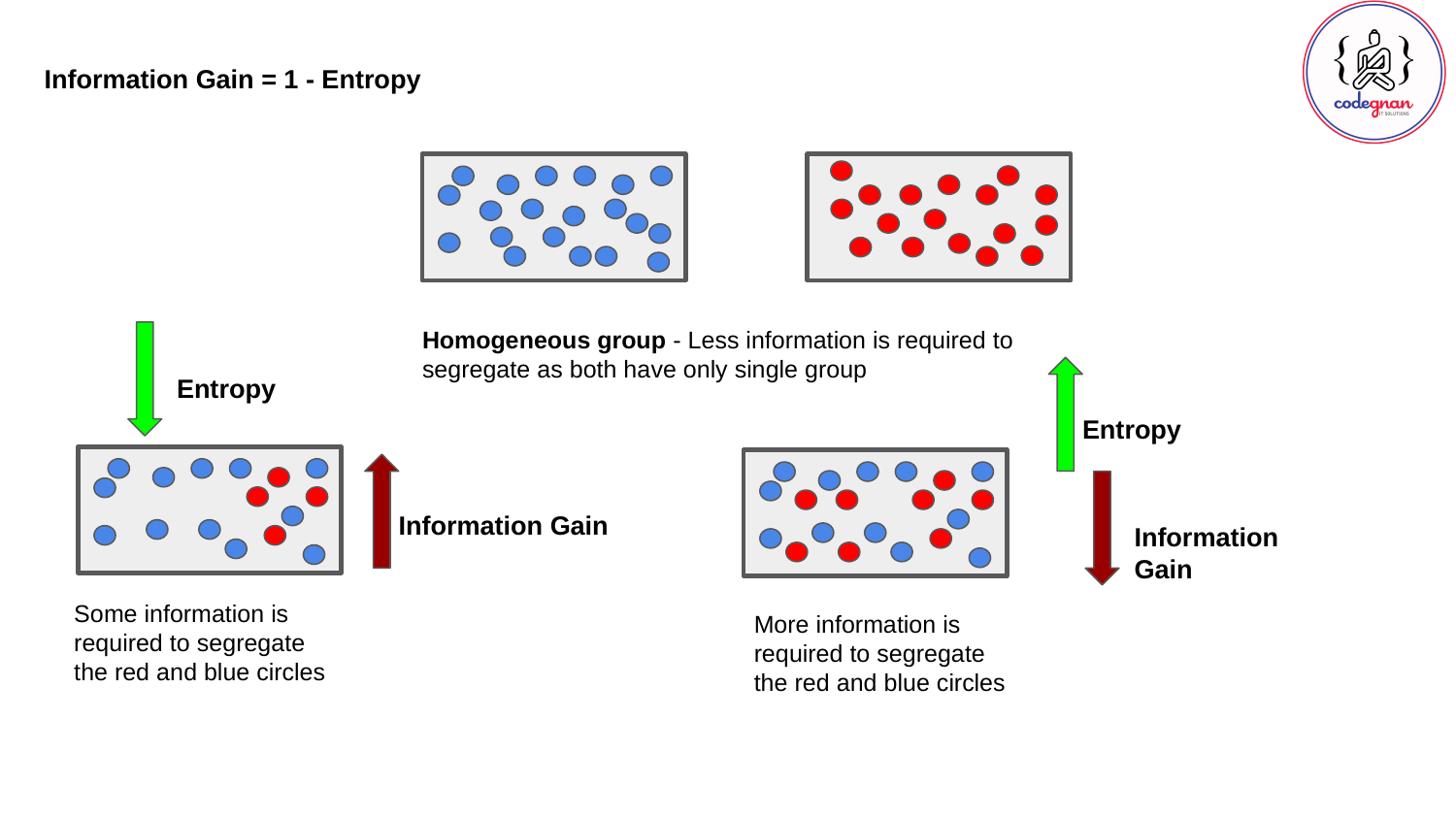

Information Gain = 1 - Entropy

Homogeneous group - Less information is required to segregate as both have only single group

Entropy

Entropy

Information Gain

Information Gain

Some information is required to segregate the red and blue circles
More information is required to segregate the red and blue circles